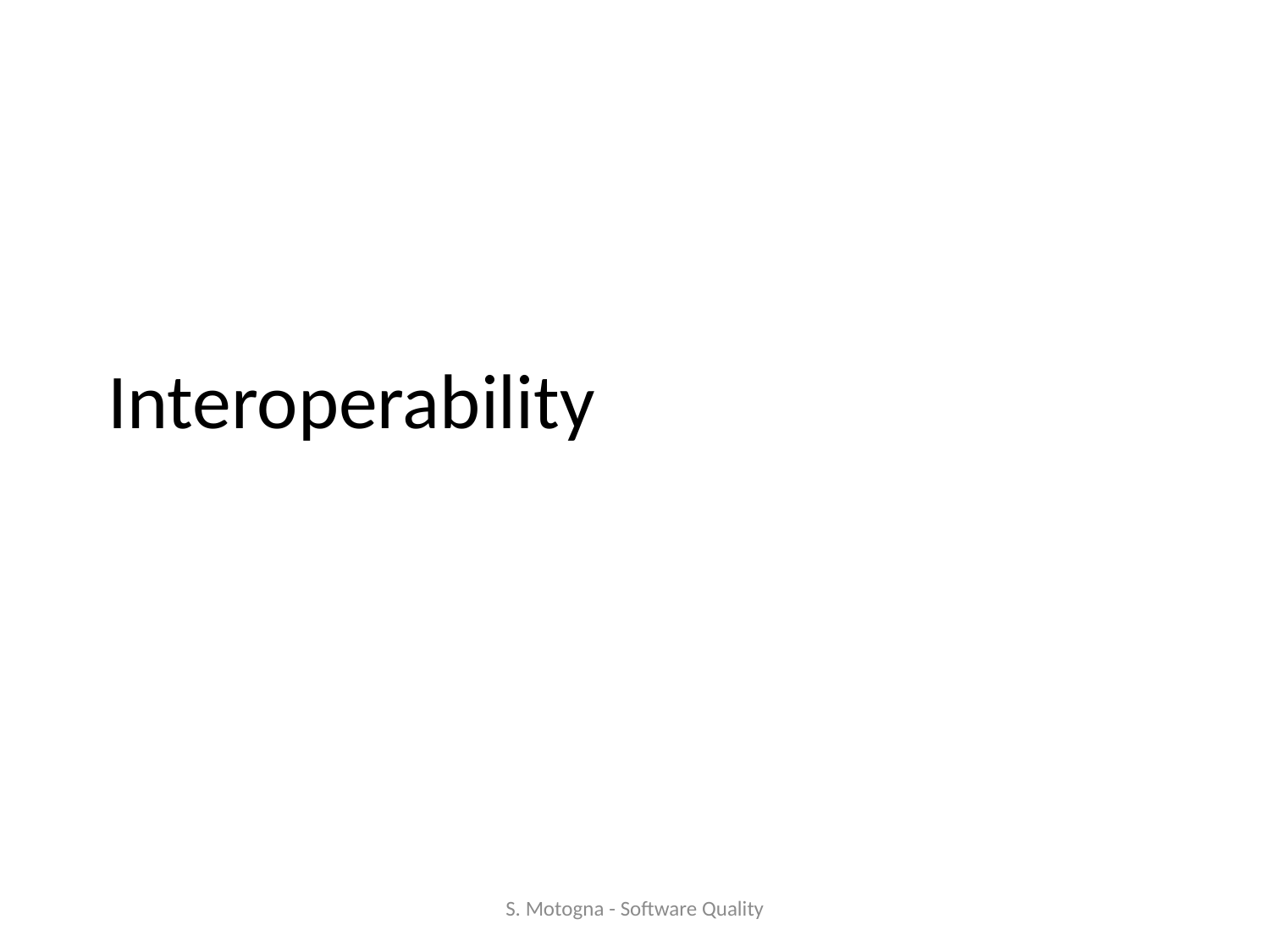

# Interoperability

S. Motogna - Software Quality